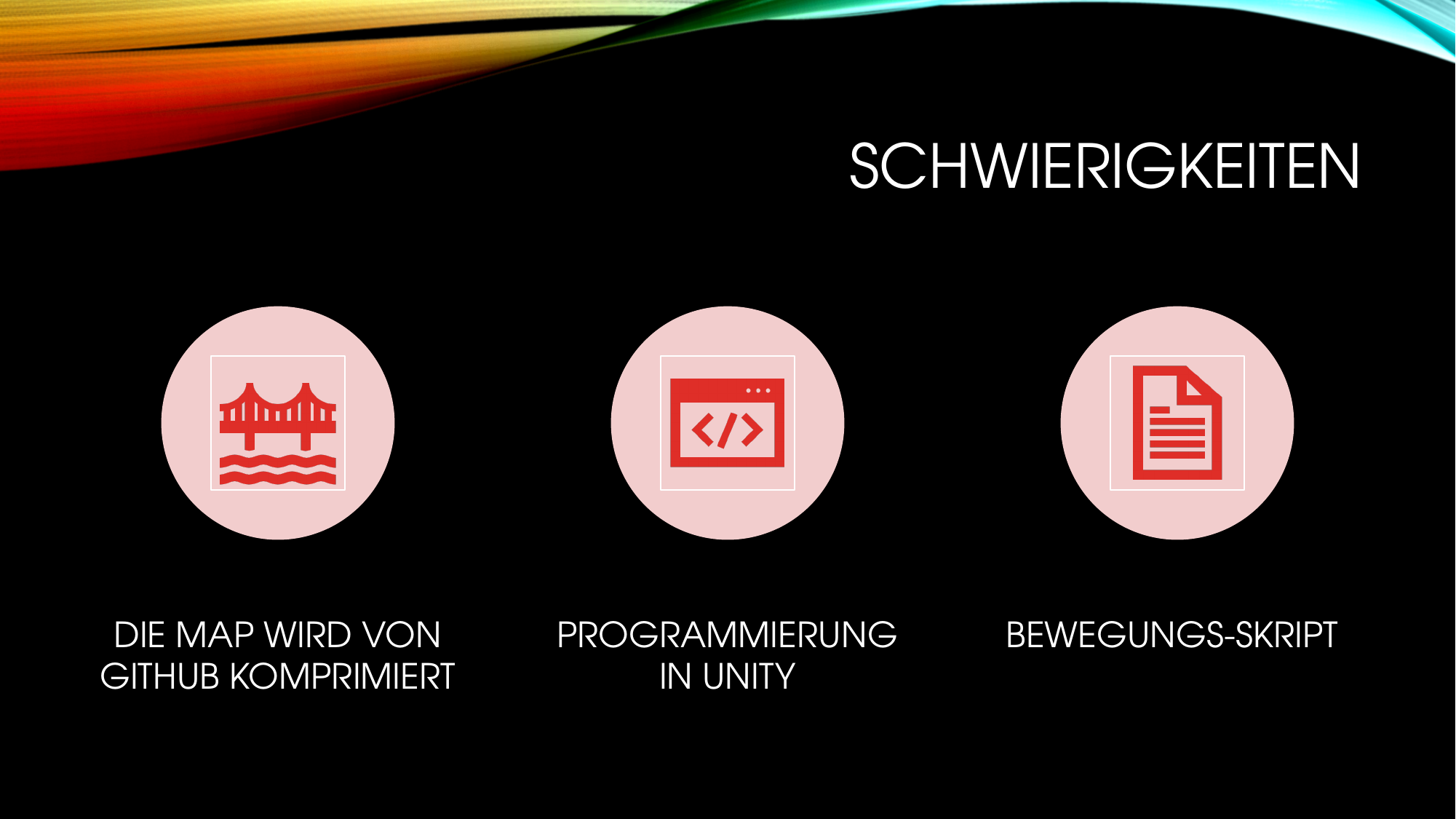

# Schwierigkeiten
Die Map wird von GitHub komprimiert
Programmierung in Unity
Bewegungs-Skript